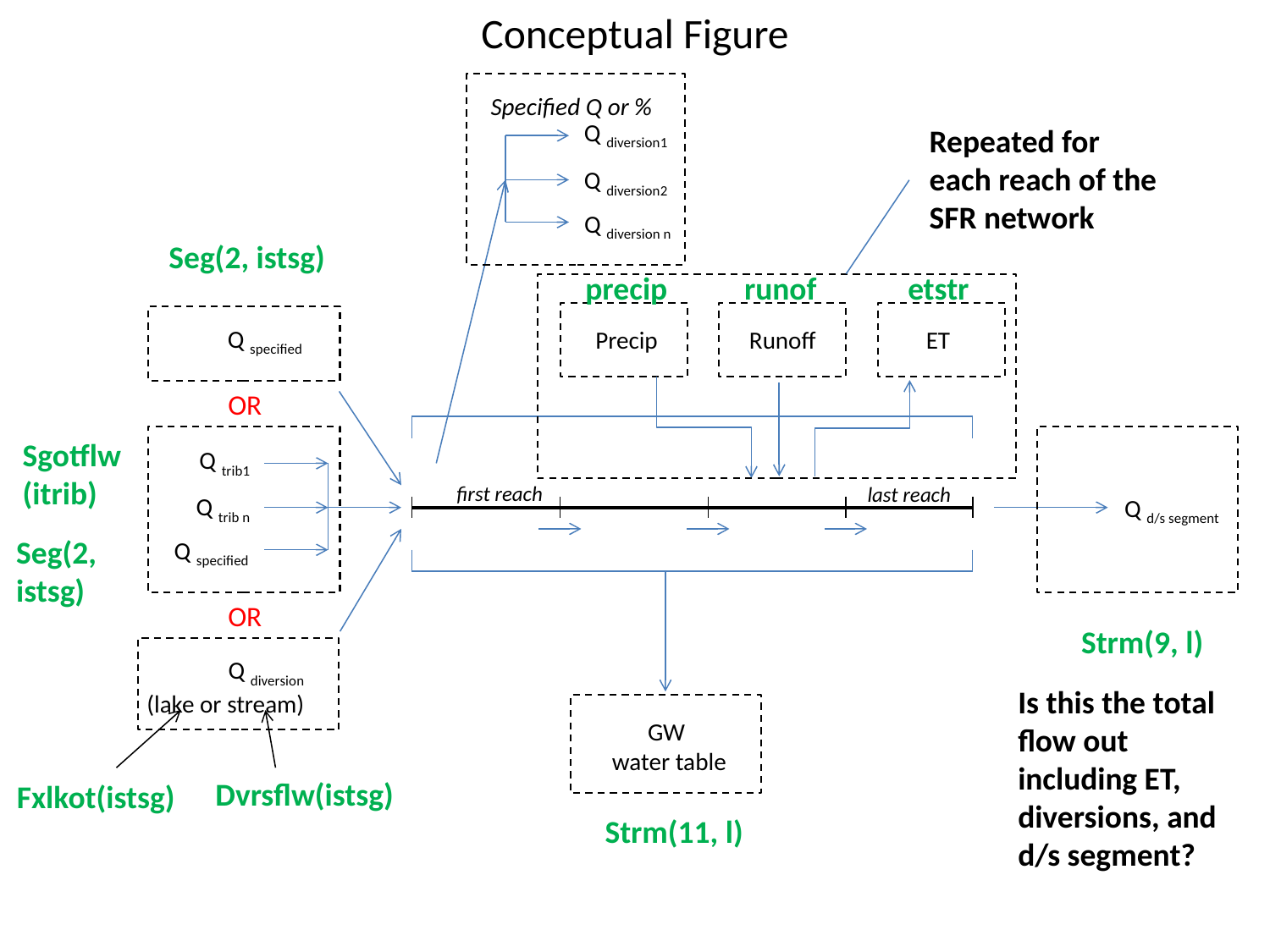

# Conceptual Figure

Specified Q or %
Q diversion1
Repeated for each reach of the SFR network
Q diversion2
Q diversion n
Seg(2, istsg)
precip
runof
etstr

Q specified
Precip
Runoff
ET
OR

Sgotflw(itrib)
Q trib1
first reach
last reach
Q trib n
Q d/s segment
Seg(2, istsg)
Q specified
OR
Strm(9, l)

Q diversion
(lake or stream)
Is this the total flow out including ET, diversions, and d/s segment?

GW
water table
Dvrsflw(istsg)
Fxlkot(istsg)
Strm(11, l)